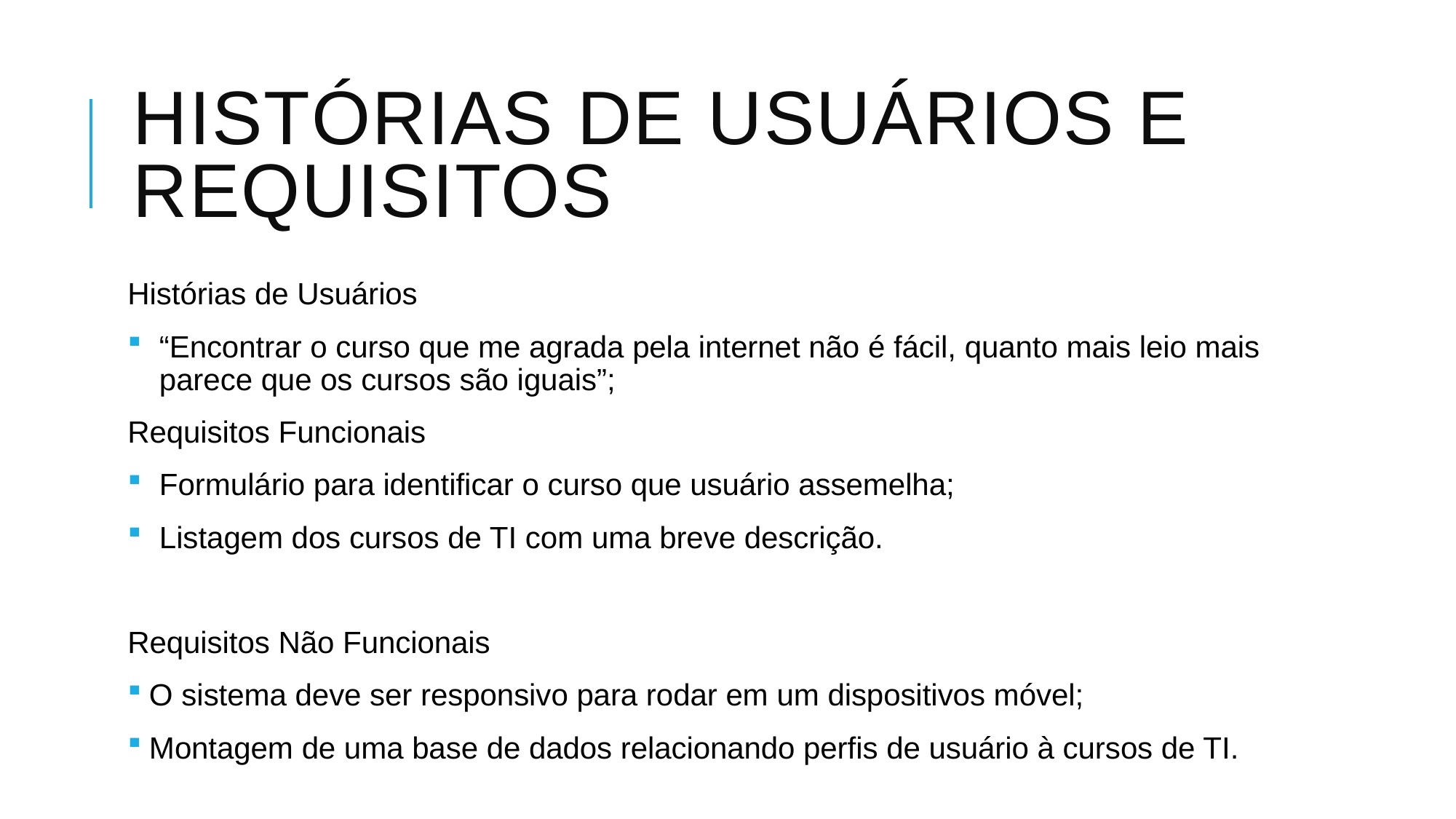

# Histórias de Usuários e Requisitos
Histórias de Usuários
“Encontrar o curso que me agrada pela internet não é fácil, quanto mais leio mais parece que os cursos são iguais”;
Requisitos Funcionais
Formulário para identificar o curso que usuário assemelha;
Listagem dos cursos de TI com uma breve descrição.

Requisitos Não Funcionais
 O sistema deve ser responsivo para rodar em um dispositivos móvel;
 Montagem de uma base de dados relacionando perfis de usuário à cursos de TI.